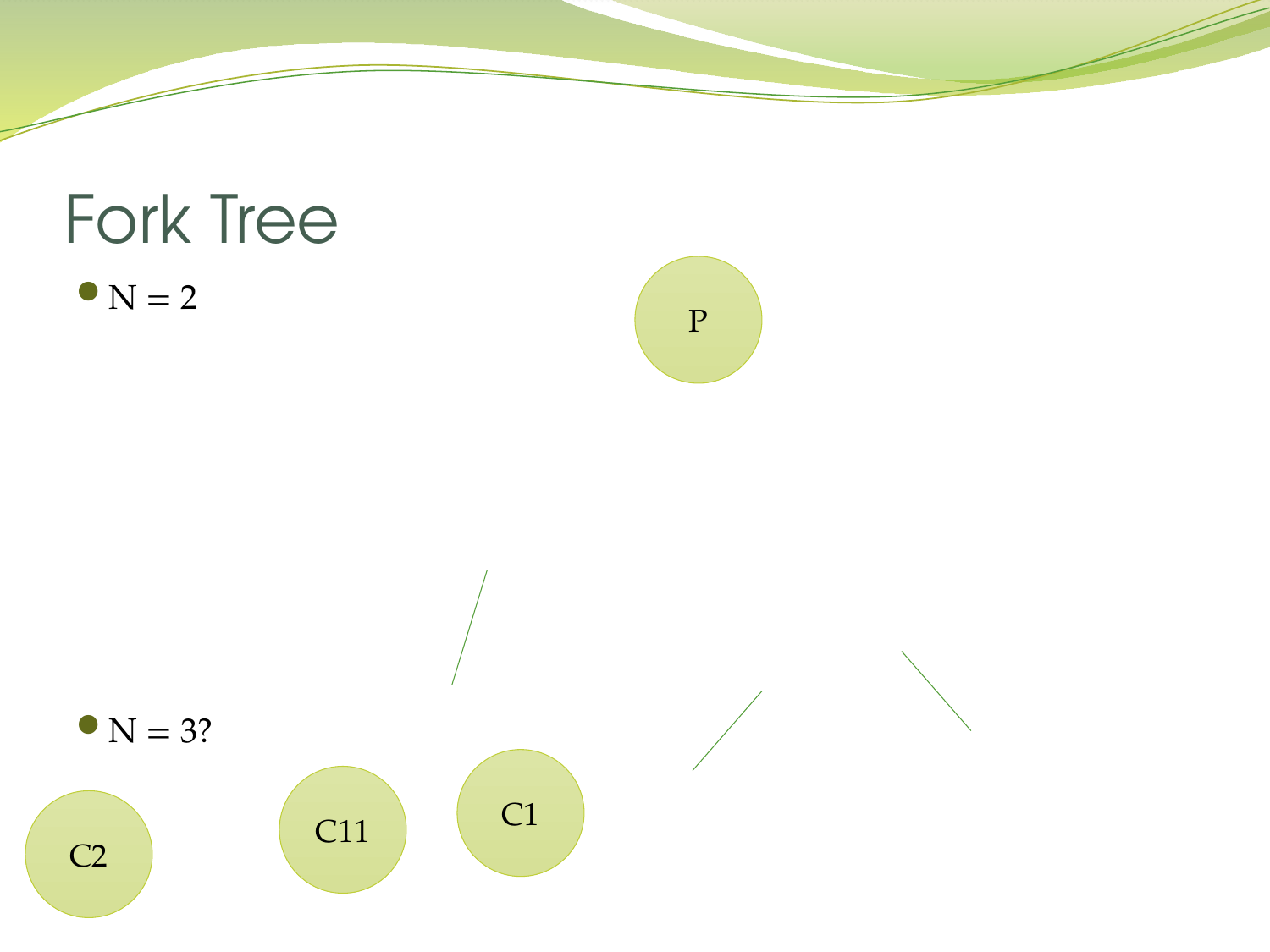

# Fork Tree
P
N = 2

N = 3?

C1
C11
C2